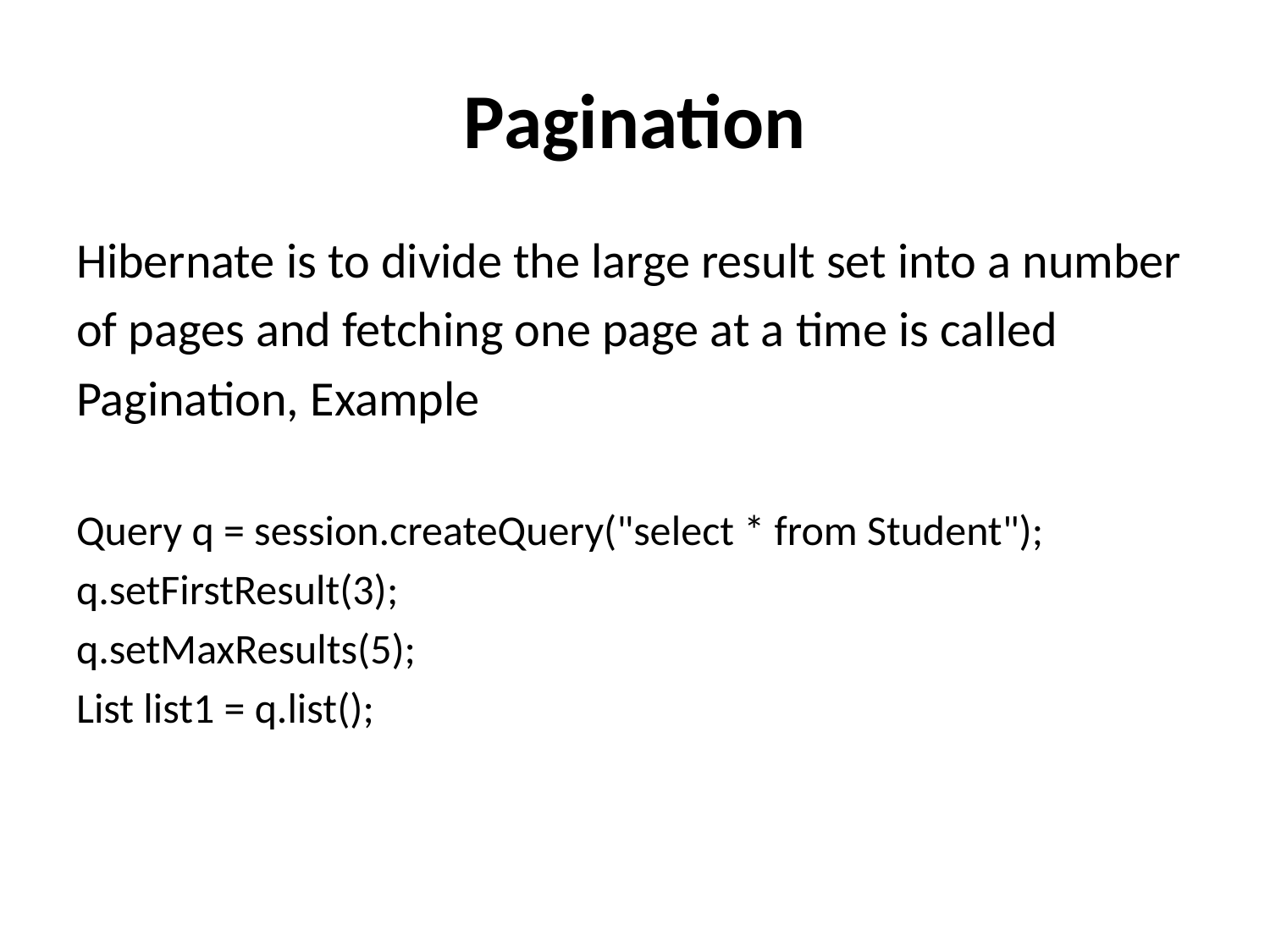

# Pagination
Hibernate is to divide the large result set into a number
of pages and fetching one page at a time is called
Pagination, Example

Query q = session.createQuery("select * from Student");
q.setFirstResult(3);
q.setMaxResults(5);
List list1 = q.list();